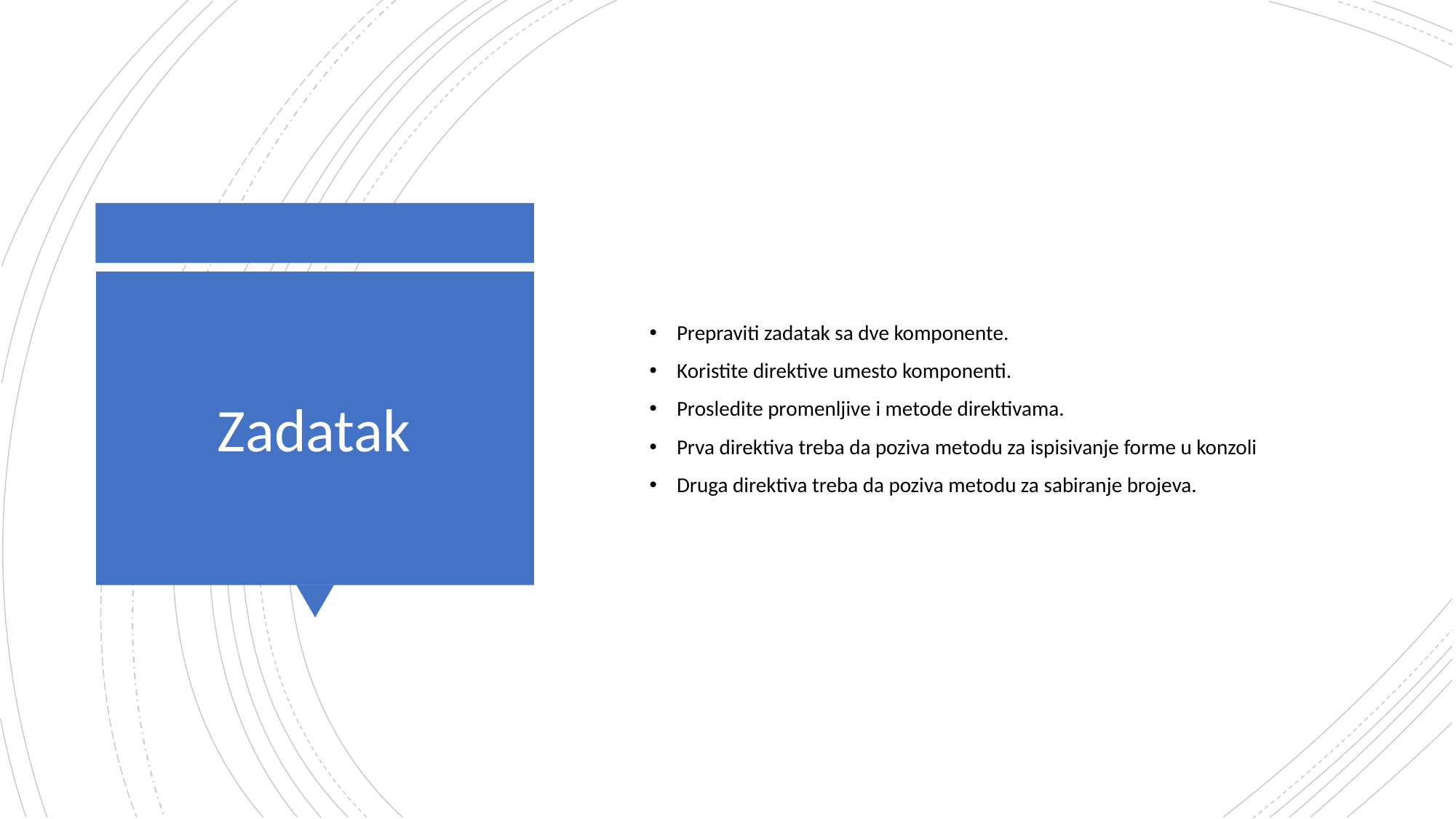

Prepraviti zadatak sa dve komponente.
Koristite direktive umesto komponenti.
Prosledite promenljive i metode direktivama.
Prva direktiva treba da poziva metodu za ispisivanje forme u konzoli
Druga direktiva treba da poziva metodu za sabiranje brojeva.

# Zadatak